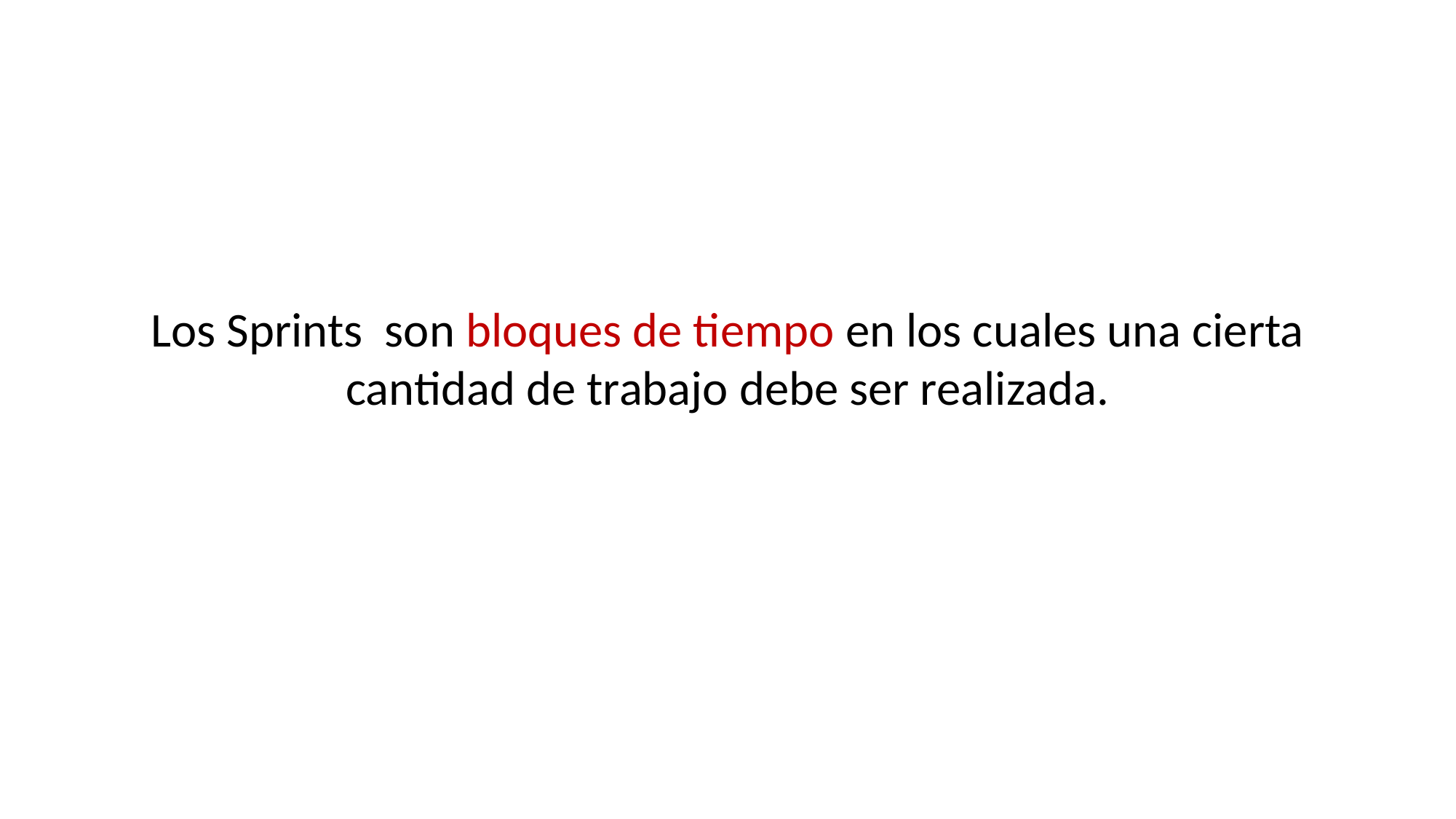

Los Sprints  son bloques de tiempo en los cuales una cierta cantidad de trabajo debe ser realizada.